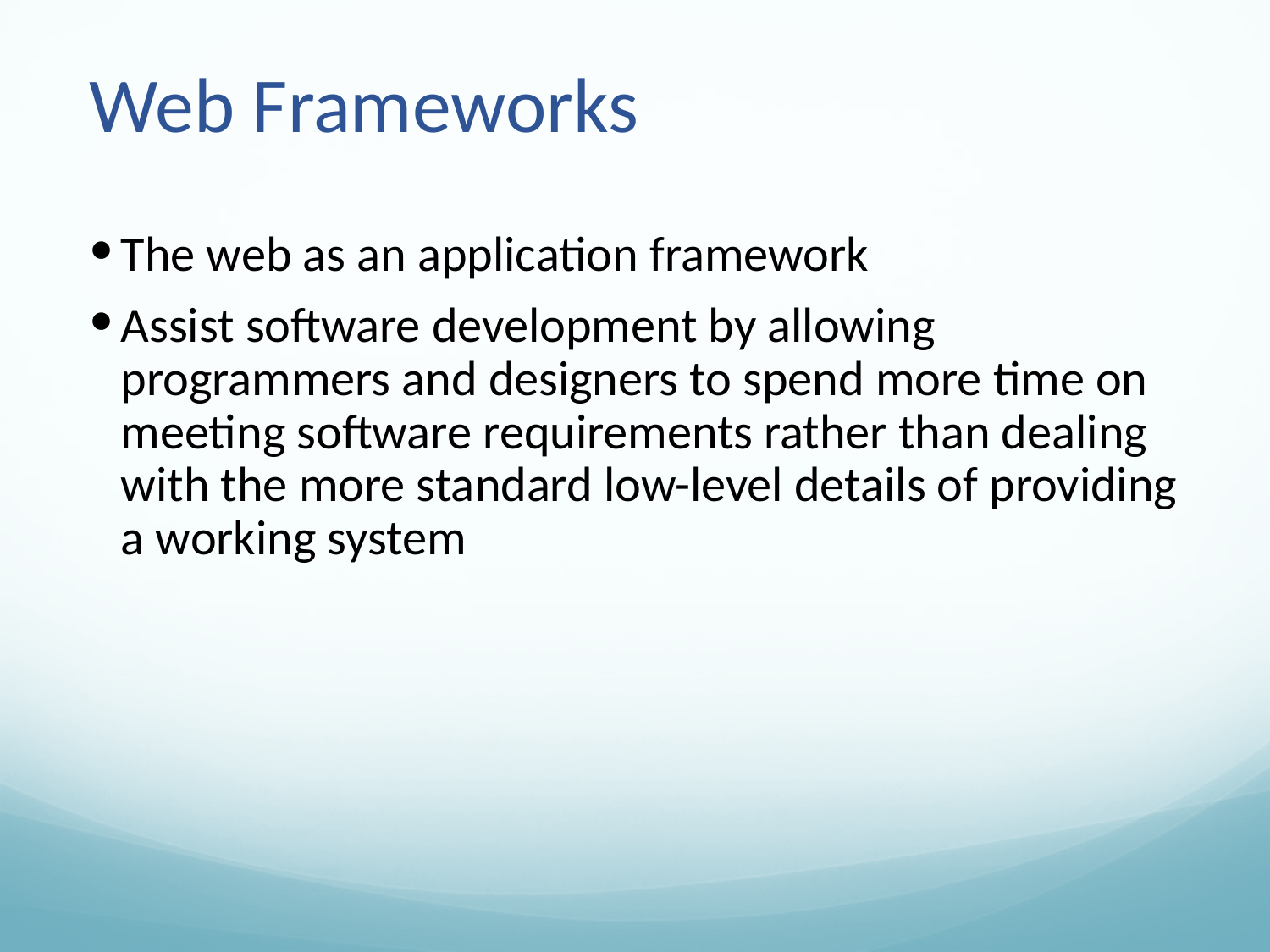

# Web Frameworks
The web as an application framework
Assist software development by allowing programmers and designers to spend more time on meeting software requirements rather than dealing with the more standard low-level details of providing a working system